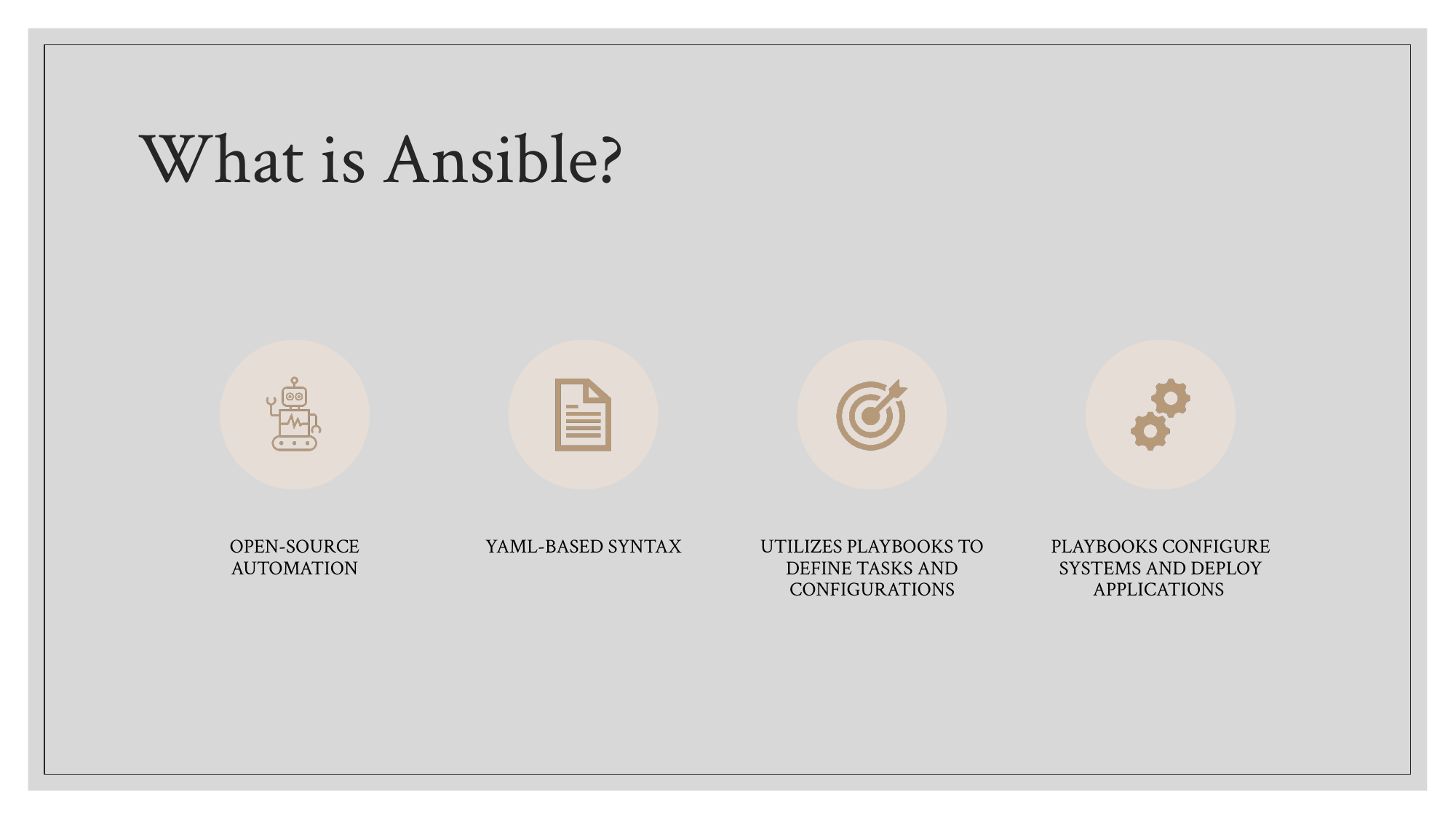

# What is Ansible?
open-source automation
YAML-based syntax
Utilizes Playbooks to define tasks and configurations
Playbooks configure systems and deploy applications